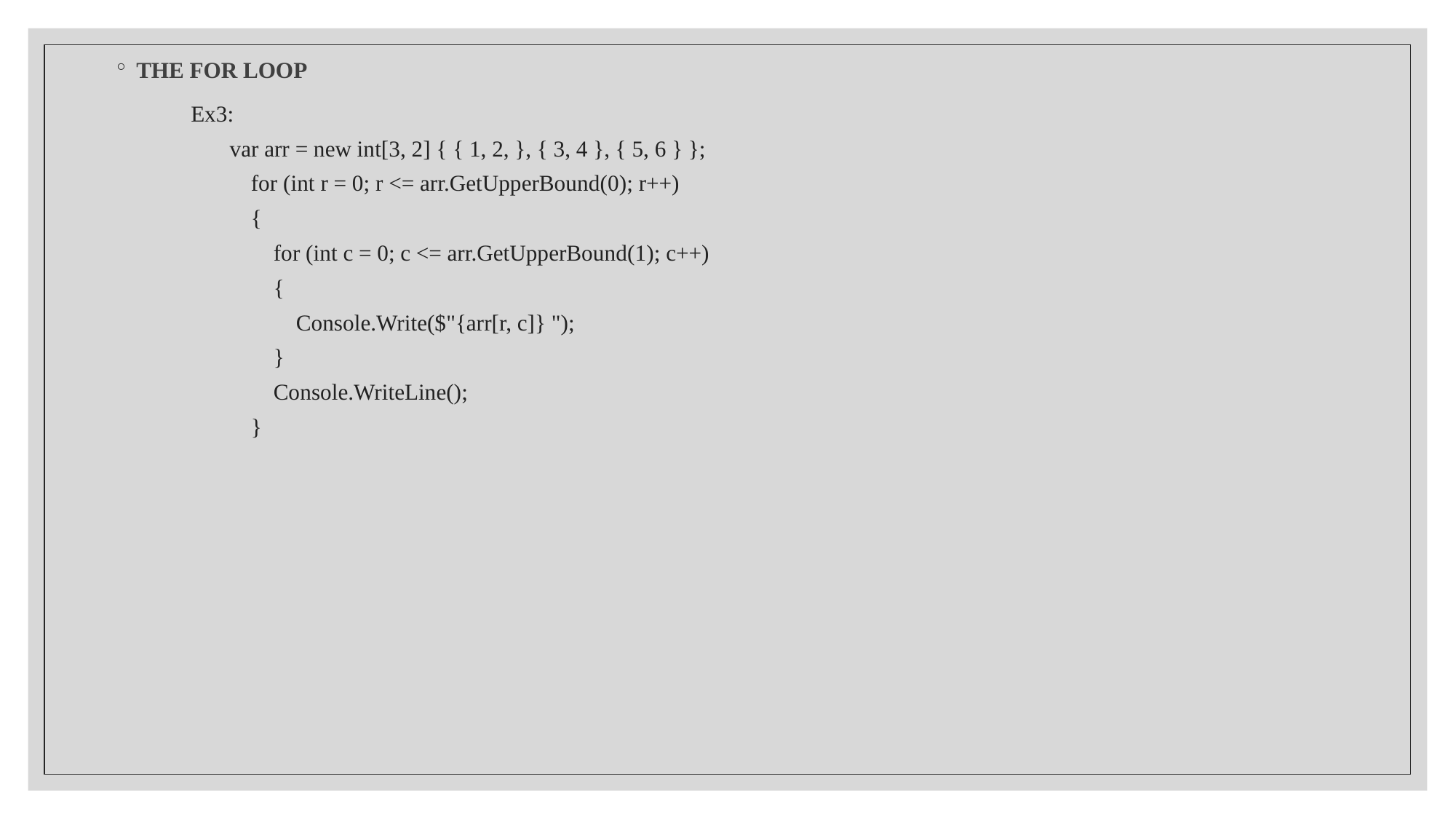

THE FOR LOOP
	Ex3:
   var arr = new int[3, 2] { { 1, 2, }, { 3, 4 }, { 5, 6 } };
for (int r = 0; r <= arr.GetUpperBound(0); r++)
{
    for (int c = 0; c <= arr.GetUpperBound(1); c++)
    {
        Console.Write($"{arr[r, c]} ");
    }
    Console.WriteLine();
}